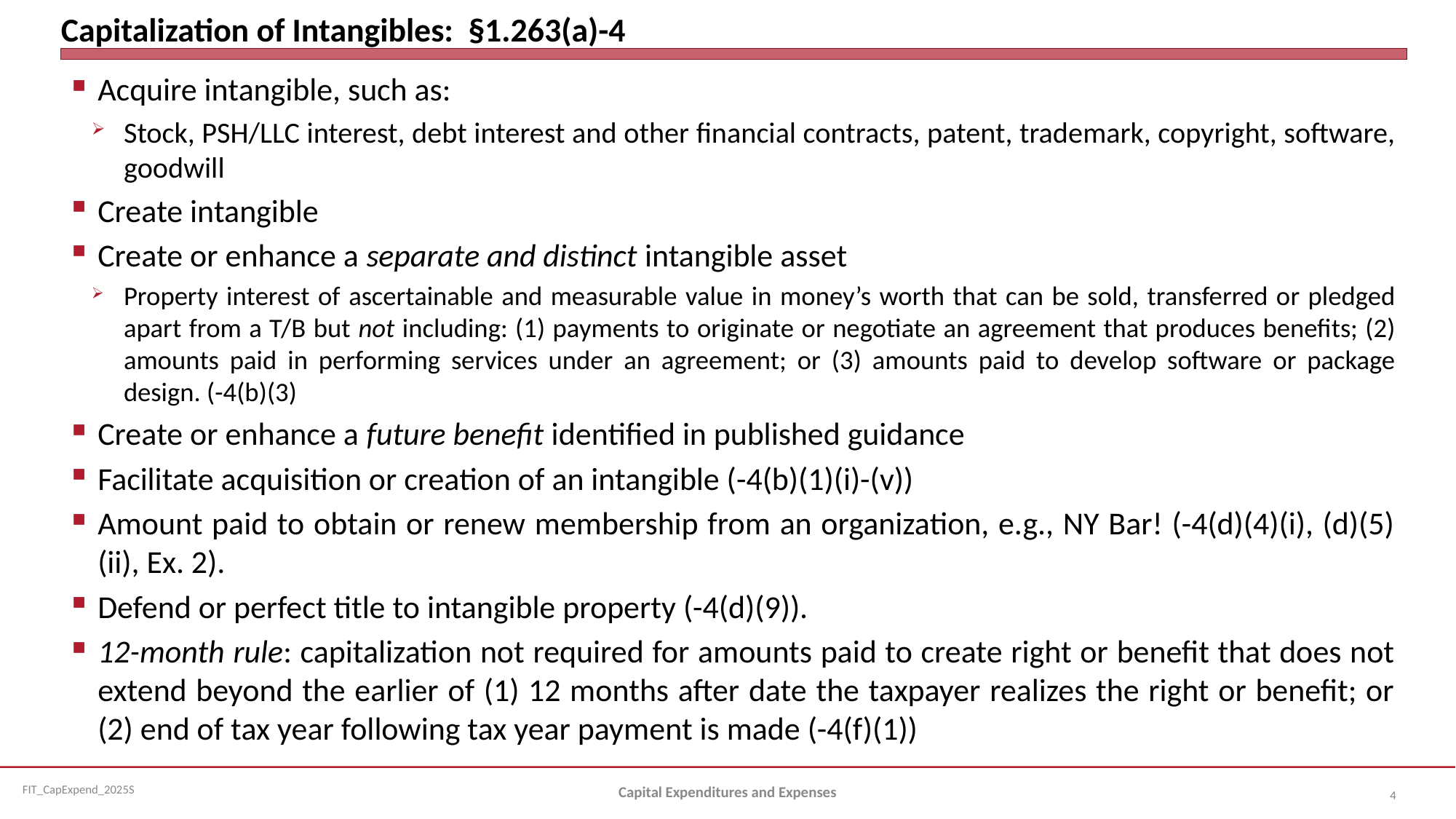

# Capitalization of Intangibles:  §1.263(a)-4
Acquire intangible, such as:
Stock, PSH/LLC interest, debt interest and other financial contracts, patent, trademark, copyright, software, goodwill
Create intangible
Create or enhance a separate and distinct intangible asset
Property interest of ascertainable and measurable value in money’s worth that can be sold, transferred or pledged apart from a T/B but not including: (1) payments to originate or negotiate an agreement that produces benefits; (2) amounts paid in performing services under an agreement; or (3) amounts paid to develop software or package design. (-4(b)(3)
Create or enhance a future benefit identified in published guidance
Facilitate acquisition or creation of an intangible (-4(b)(1)(i)-(v))
Amount paid to obtain or renew membership from an organization, e.g., NY Bar! (-4(d)(4)(i), (d)(5)(ii), Ex. 2).
Defend or perfect title to intangible property (-4(d)(9)).
12-month rule: capitalization not required for amounts paid to create right or benefit that does not extend beyond the earlier of (1) 12 months after date the taxpayer realizes the right or benefit; or (2) end of tax year following tax year payment is made (-4(f)(1))

Capital Expenditures and Expenses
4